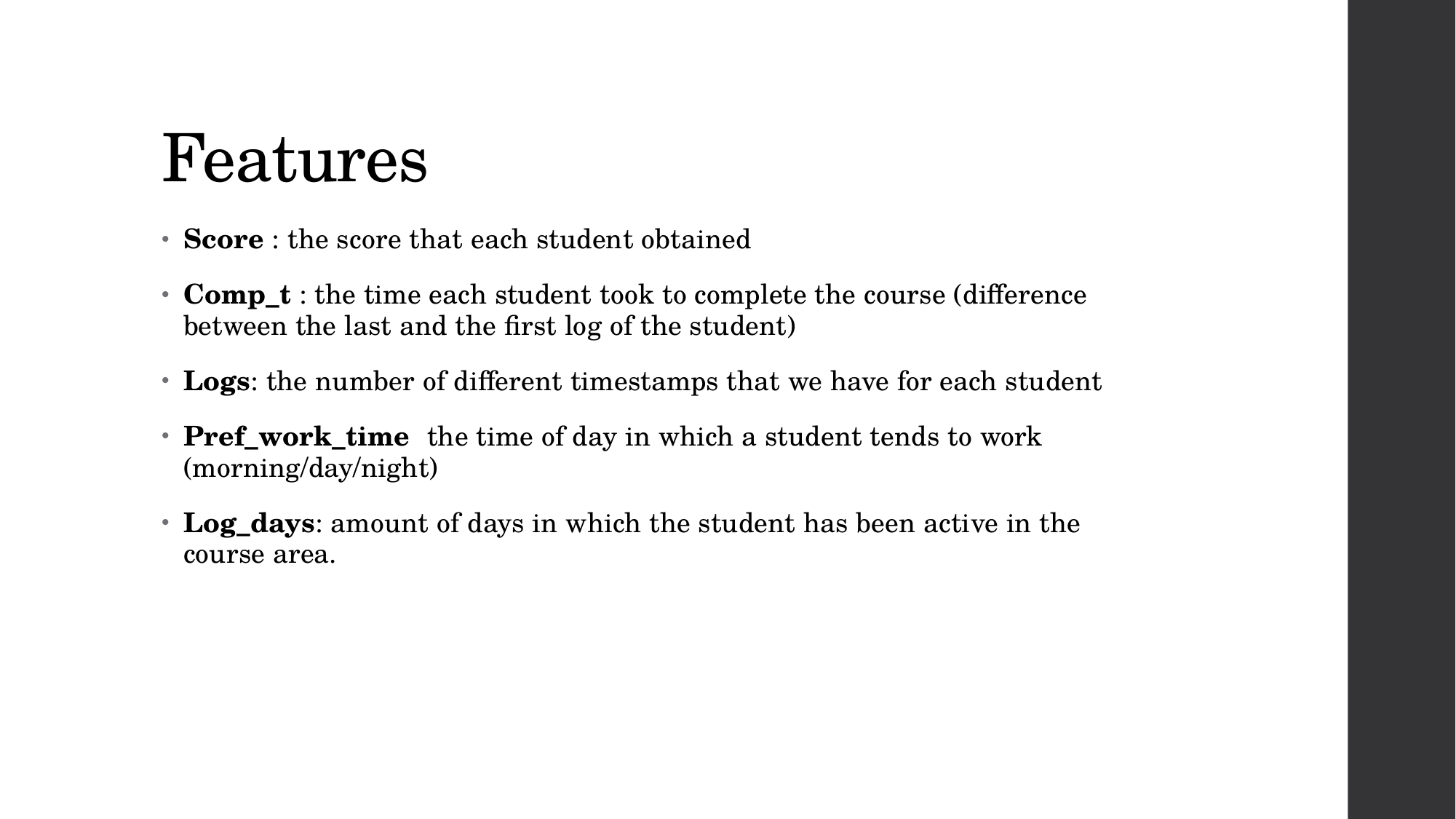

# Features
Score : the score that each student obtained
Comp_t : the time each student took to complete the course (difference between the last and the first log of the student)
Logs: the number of different timestamps that we have for each student
Pref_work_time  the time of day in which a student tends to work (morning/day/night)
Log_days: amount of days in which the student has been active in the course area.